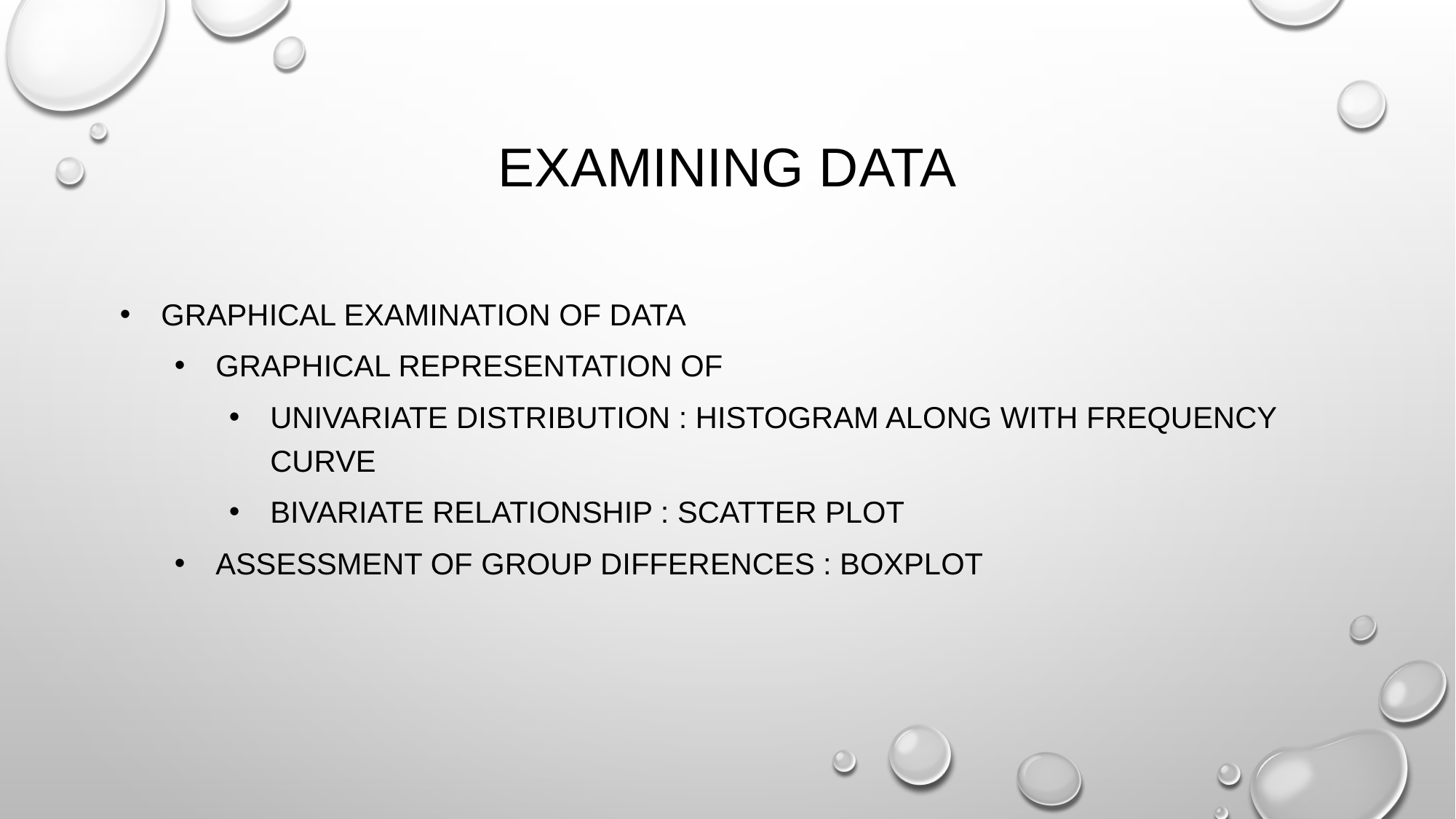

# Examining Data
Graphical examination of data
Graphical representation of
univariate distribution : Histogram along with frequency curve
Bivariate Relationship : scatter plot
Assessment of group differences : boxplot